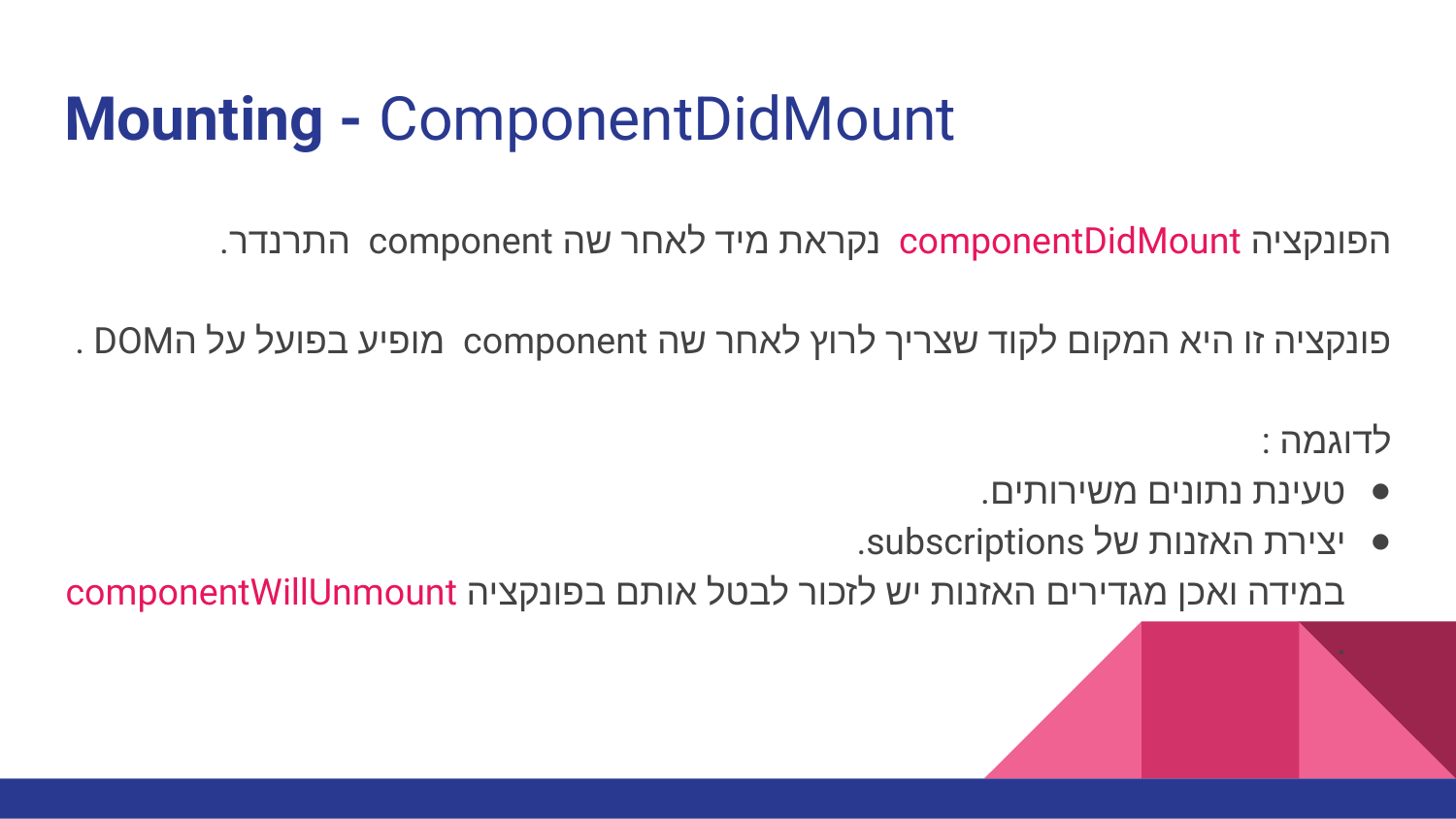

# Mounting - ComponentDidMount
הפונקציה componentDidMount  נקראת מיד לאחר שה component  התרנדר.

פונקציה זו היא המקום לקוד שצריך לרוץ לאחר שה component  מופיע בפועל על הDOM .
לדוגמה :
טעינת נתונים משירותים.
יצירת האזנות של subscriptions.
במידה ואכן מגדירים האזנות יש לזכור לבטל אותם בפונקציה componentWillUnmount .